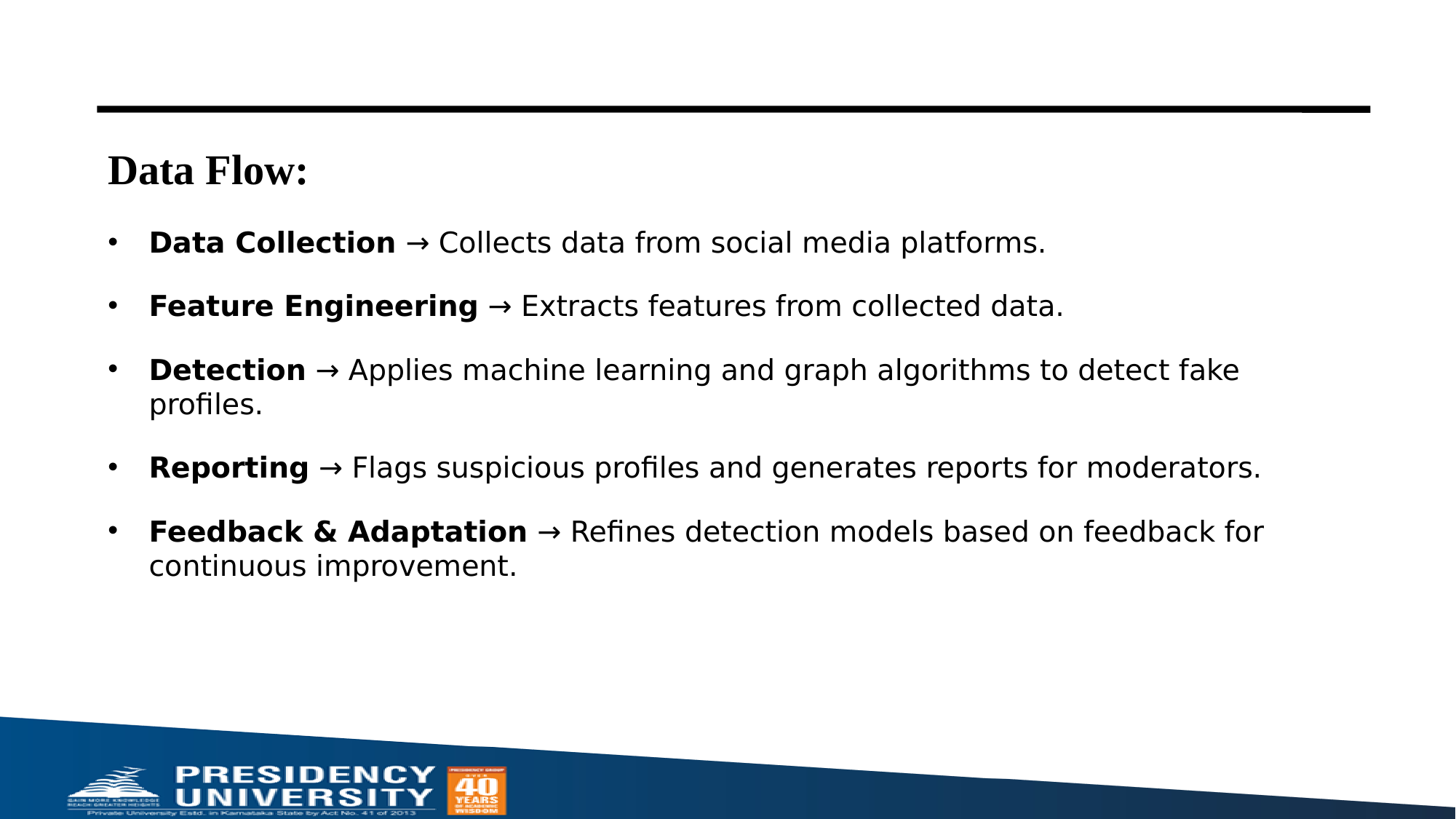

Data Flow:

Data Collection → Collects data from social media platforms.

Feature Engineering → Extracts features from collected data.

Detection → Applies machine learning and graph algorithms to detect fake profiles.

Reporting → Flags suspicious profiles and generates reports for moderators.

Feedback & Adaptation → Refines detection models based on feedback for continuous improvement.